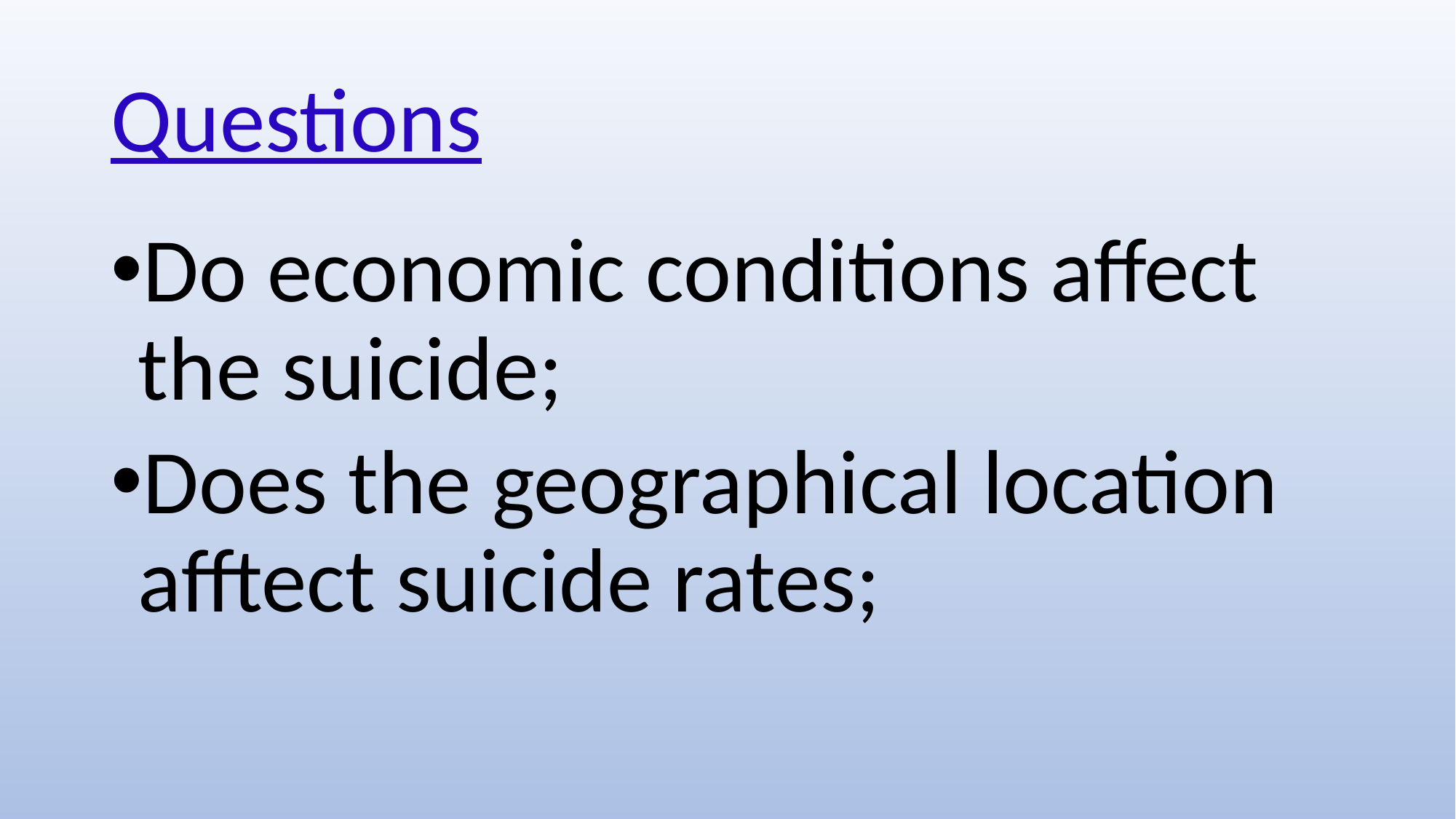

# Questions
Do economic conditions affect the suicide;
Does the geographical location afftect suicide rates;